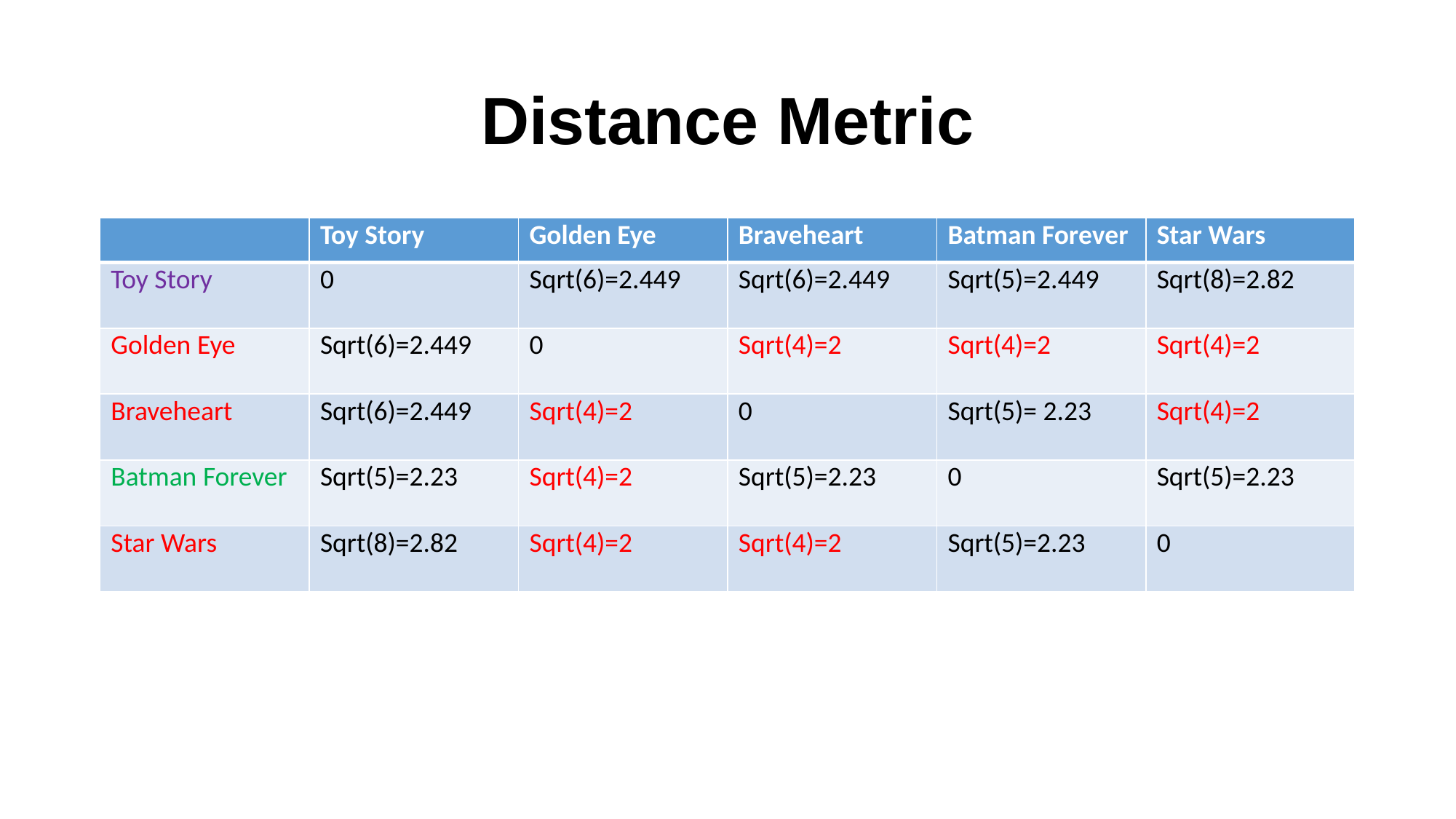

# Distance Metric
|  | Toy Story | Golden Eye | Braveheart | Batman Forever | Star Wars |
| --- | --- | --- | --- | --- | --- |
| Toy Story | 0 | Sqrt(6)=2.449 | Sqrt(6)=2.449 | Sqrt(5)=2.449 | Sqrt(8)=2.82 |
| Golden Eye | Sqrt(6)=2.449 | 0 | Sqrt(4)=2 | Sqrt(4)=2 | Sqrt(4)=2 |
| Braveheart | Sqrt(6)=2.449 | Sqrt(4)=2 | 0 | Sqrt(5)= 2.23 | Sqrt(4)=2 |
| Batman Forever | Sqrt(5)=2.23 | Sqrt(4)=2 | Sqrt(5)=2.23 | 0 | Sqrt(5)=2.23 |
| Star Wars | Sqrt(8)=2.82 | Sqrt(4)=2 | Sqrt(4)=2 | Sqrt(5)=2.23 | 0 |